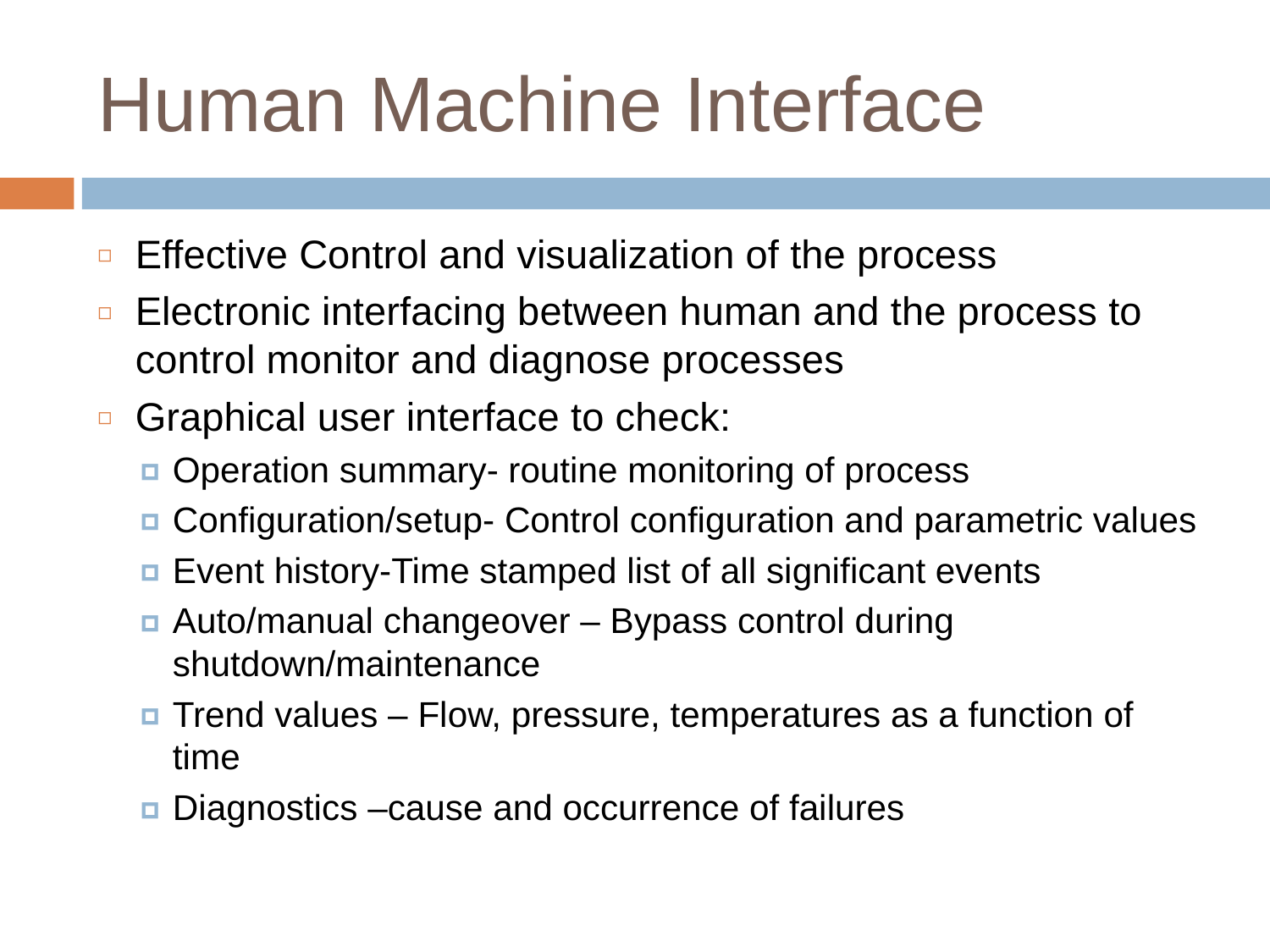

# Human Machine Interface
Effective Control and visualization of the process
Electronic interfacing between human and the process to control monitor and diagnose processes
Graphical user interface to check:
Operation summary- routine monitoring of process
Configuration/setup- Control configuration and parametric values
Event history-Time stamped list of all significant events
Auto/manual changeover – Bypass control during shutdown/maintenance
Trend values – Flow, pressure, temperatures as a function of time
Diagnostics –cause and occurrence of failures